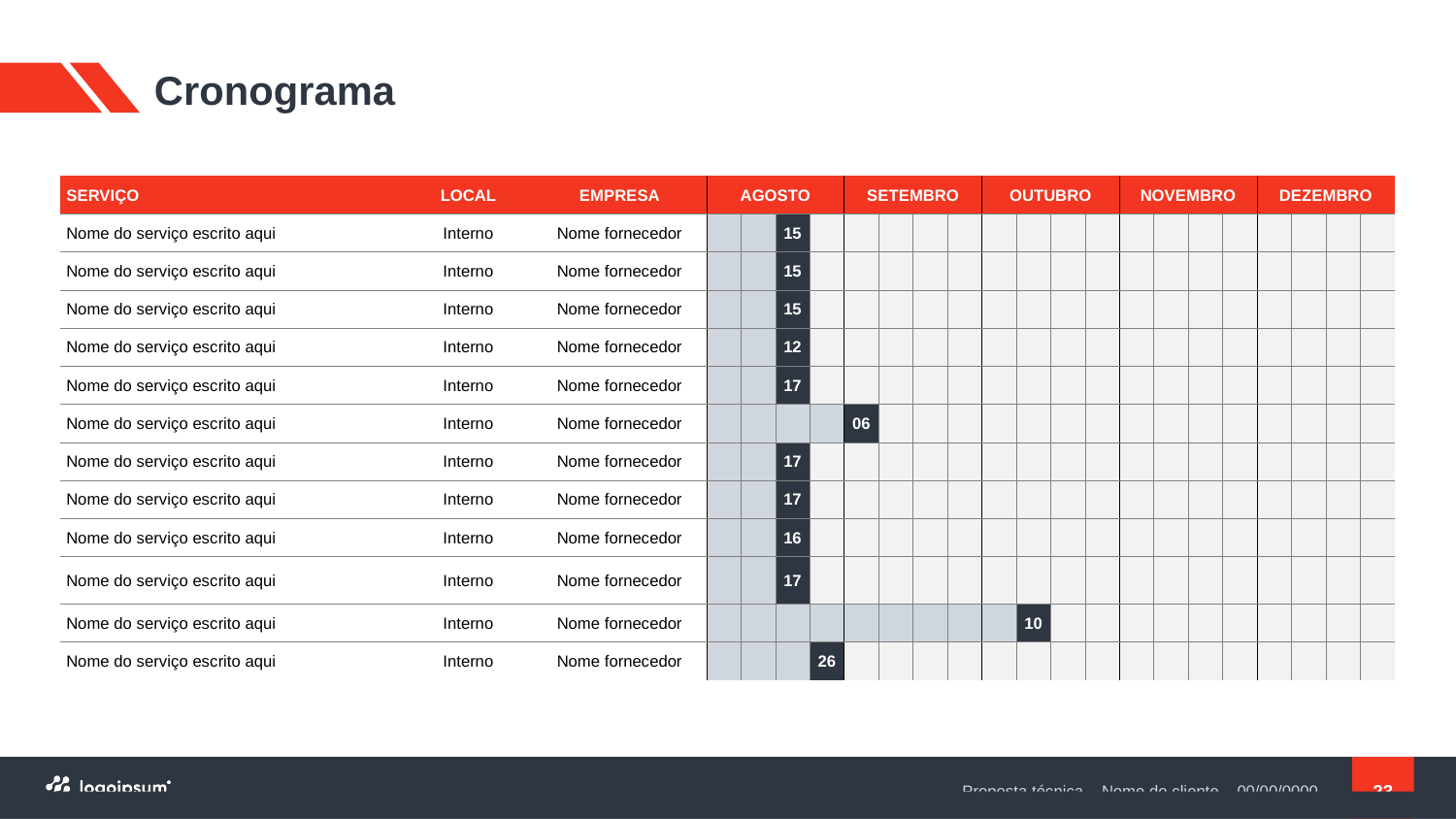

# Cronograma
| SERVIÇO | LOCAL | EMPRESA | AGOSTO |  |  |  | SETEMBRO |  |  |  | OUTUBRO |  |  |  | NOVEMBRO |  |  |  | DEZEMBRO |  |  |  |
| --- | --- | --- | --- | --- | --- | --- | --- | --- | --- | --- | --- | --- | --- | --- | --- | --- | --- | --- | --- | --- | --- | --- |
| Nome do serviço escrito aqui | Interno | Nome fornecedor |  |  | 15 |  |  |  |  |  |  |  |  |  |  |  |  |  |  |  |  |  |
| Nome do serviço escrito aqui | Interno | Nome fornecedor |  |  | 15 |  |  |  |  |  |  |  |  |  |  |  |  |  |  |  |  |  |
| Nome do serviço escrito aqui | Interno | Nome fornecedor |  |  | 15 |  |  |  |  |  |  |  |  |  |  |  |  |  |  |  |  |  |
| Nome do serviço escrito aqui | Interno | Nome fornecedor |  |  | 12 |  |  |  |  |  |  |  |  |  |  |  |  |  |  |  |  |  |
| Nome do serviço escrito aqui | Interno | Nome fornecedor |  |  | 17 |  |  |  |  |  |  |  |  |  |  |  |  |  |  |  |  |  |
| Nome do serviço escrito aqui | Interno | Nome fornecedor |  |  |  |  | 06 |  |  |  |  |  |  |  |  |  |  |  |  |  |  |  |
| Nome do serviço escrito aqui | Interno | Nome fornecedor |  |  | 17 |  |  |  |  |  |  |  |  |  |  |  |  |  |  |  |  |  |
| Nome do serviço escrito aqui | Interno | Nome fornecedor |  |  | 17 |  |  |  |  |  |  |  |  |  |  |  |  |  |  |  |  |  |
| Nome do serviço escrito aqui | Interno | Nome fornecedor |  |  | 16 |  |  |  |  |  |  |  |  |  |  |  |  |  |  |  |  |  |
| Nome do serviço escrito aqui | Interno | Nome fornecedor |  |  | 17 |  |  |  |  |  |  |  |  |  |  |  |  |  |  |  |  |  |
| Nome do serviço escrito aqui | Interno | Nome fornecedor |  |  |  |  |  |  |  |  |  | 10 |  |  |  |  |  |  |  |  |  |  |
| Nome do serviço escrito aqui | Interno | Nome fornecedor |  |  |  | 26 |  |  |  |  |  |  |  |  |  |  |  |  |  |  |  |  |
23